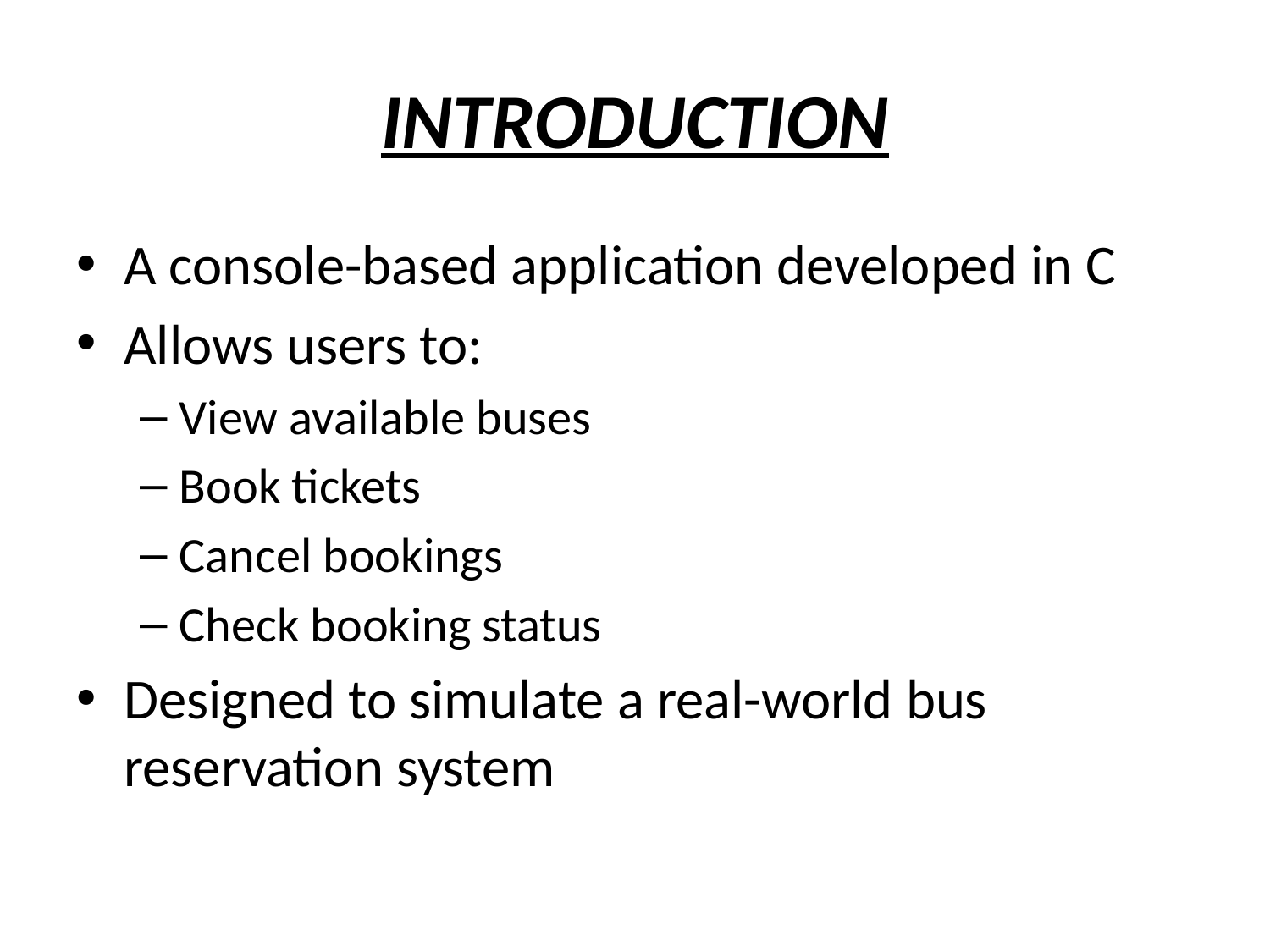

# INTRODUCTION
A console-based application developed in C
Allows users to:
View available buses
Book tickets
Cancel bookings
Check booking status
Designed to simulate a real-world bus reservation system